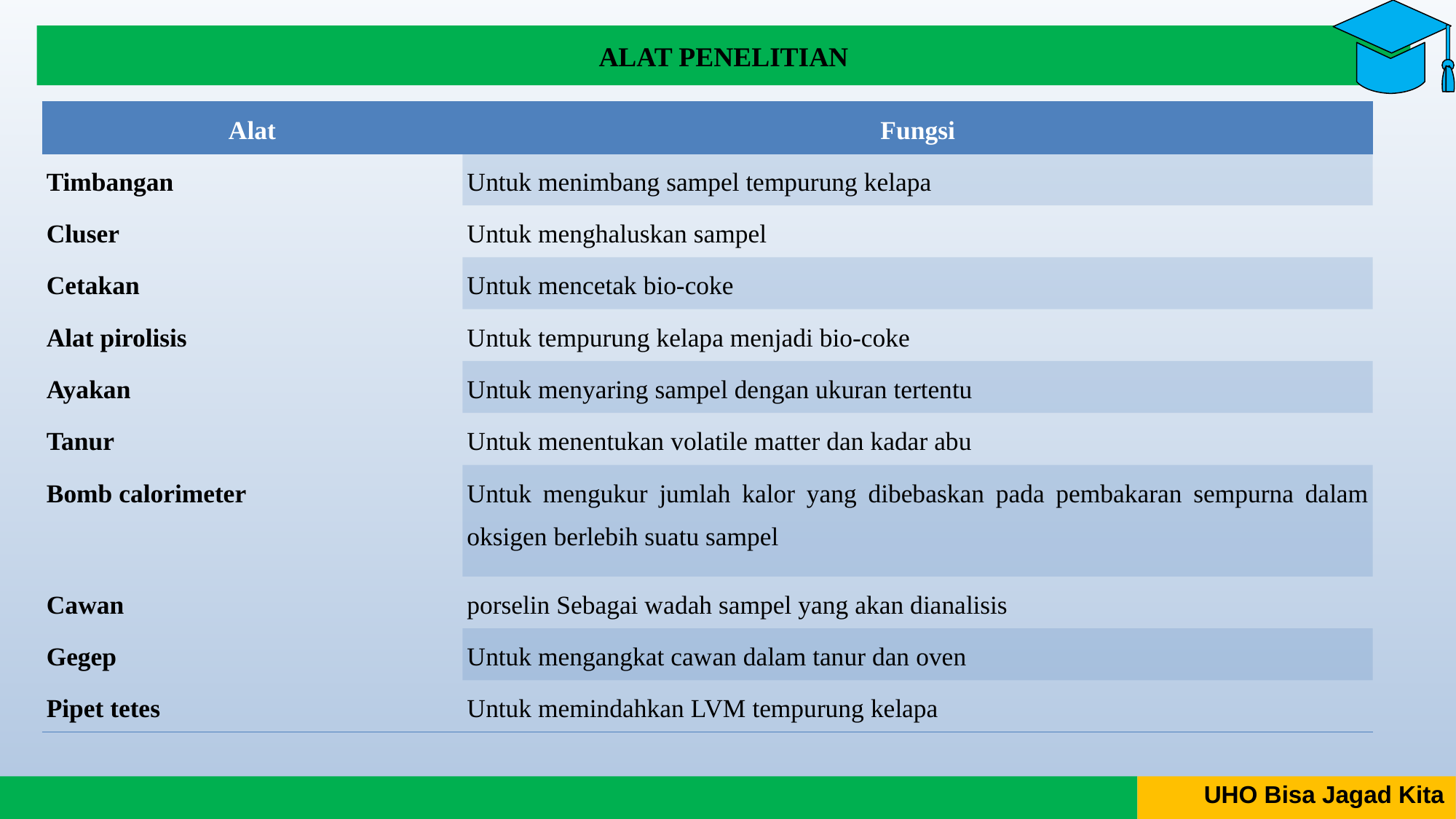

ALAT PENELITIAN
| Alat | Fungsi |
| --- | --- |
| Timbangan | Untuk menimbang sampel tempurung kelapa |
| Cluser | Untuk menghaluskan sampel |
| Cetakan | Untuk mencetak bio-coke |
| Alat pirolisis | Untuk tempurung kelapa menjadi bio-coke |
| Ayakan | Untuk menyaring sampel dengan ukuran tertentu |
| Tanur | Untuk menentukan volatile matter dan kadar abu |
| Bomb calorimeter | Untuk mengukur jumlah kalor yang dibebaskan pada pembakaran sempurna dalam oksigen berlebih suatu sampel |
| Cawan | porselin Sebagai wadah sampel yang akan dianalisis |
| Gegep | Untuk mengangkat cawan dalam tanur dan oven |
| Pipet tetes | Untuk memindahkan LVM tempurung kelapa |
UHO Bisa Jagad Kita